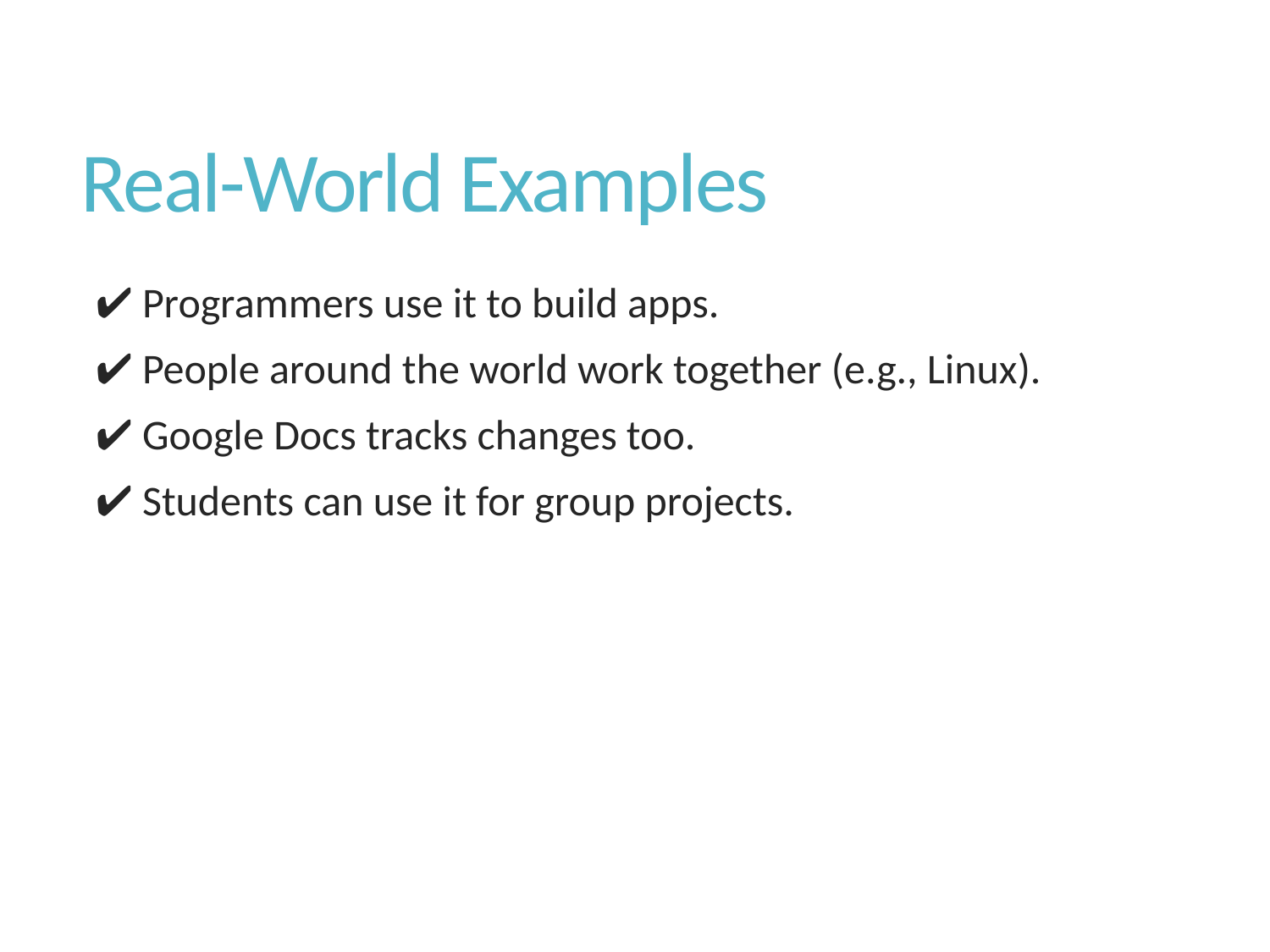

# Real-World Examples
✔ Programmers use it to build apps.
✔ People around the world work together (e.g., Linux).
✔ Google Docs tracks changes too.
✔ Students can use it for group projects.